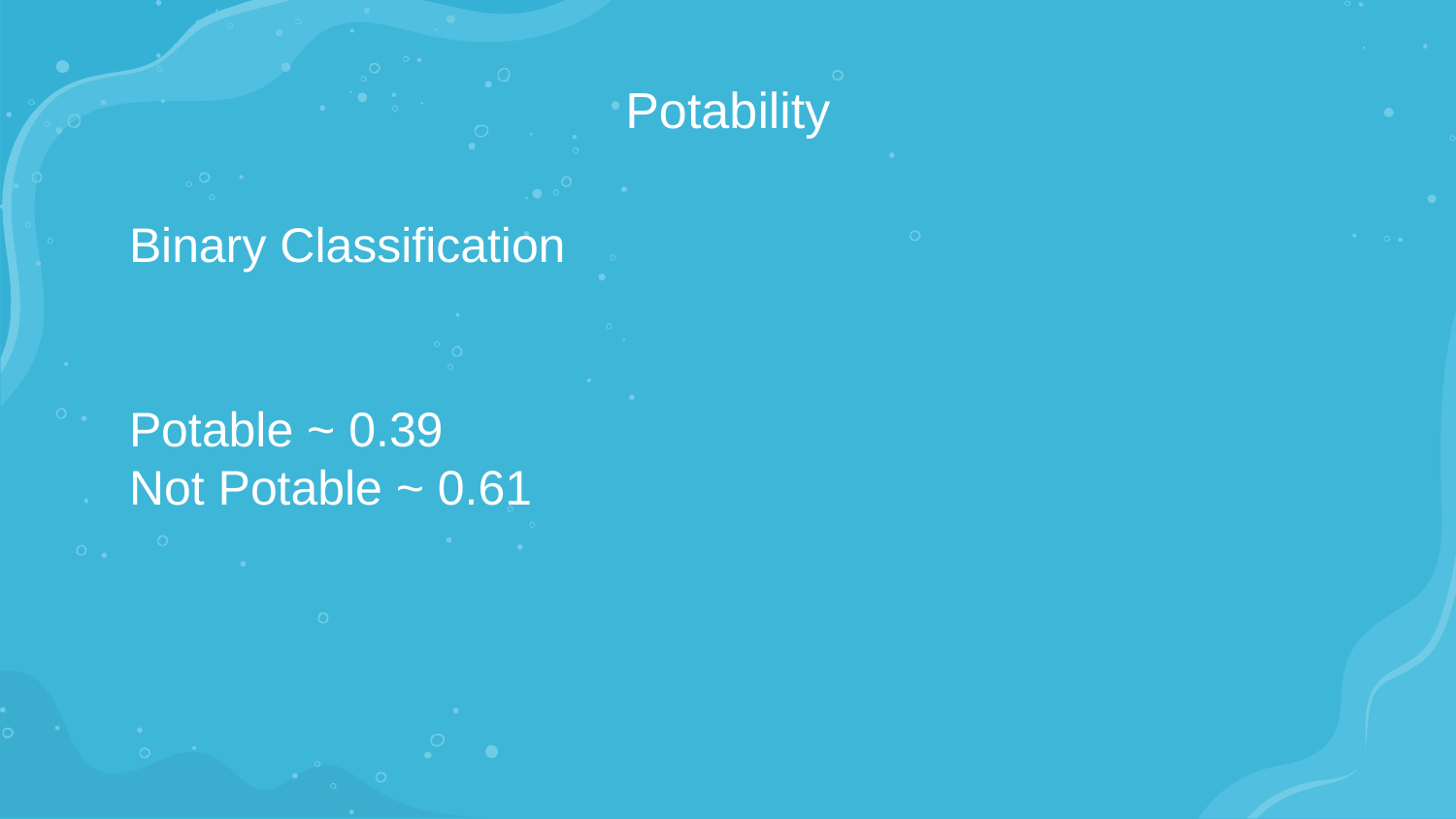

# Potability

Binary Classification

Potable ~ 0.39
Not Potable ~ 0.61